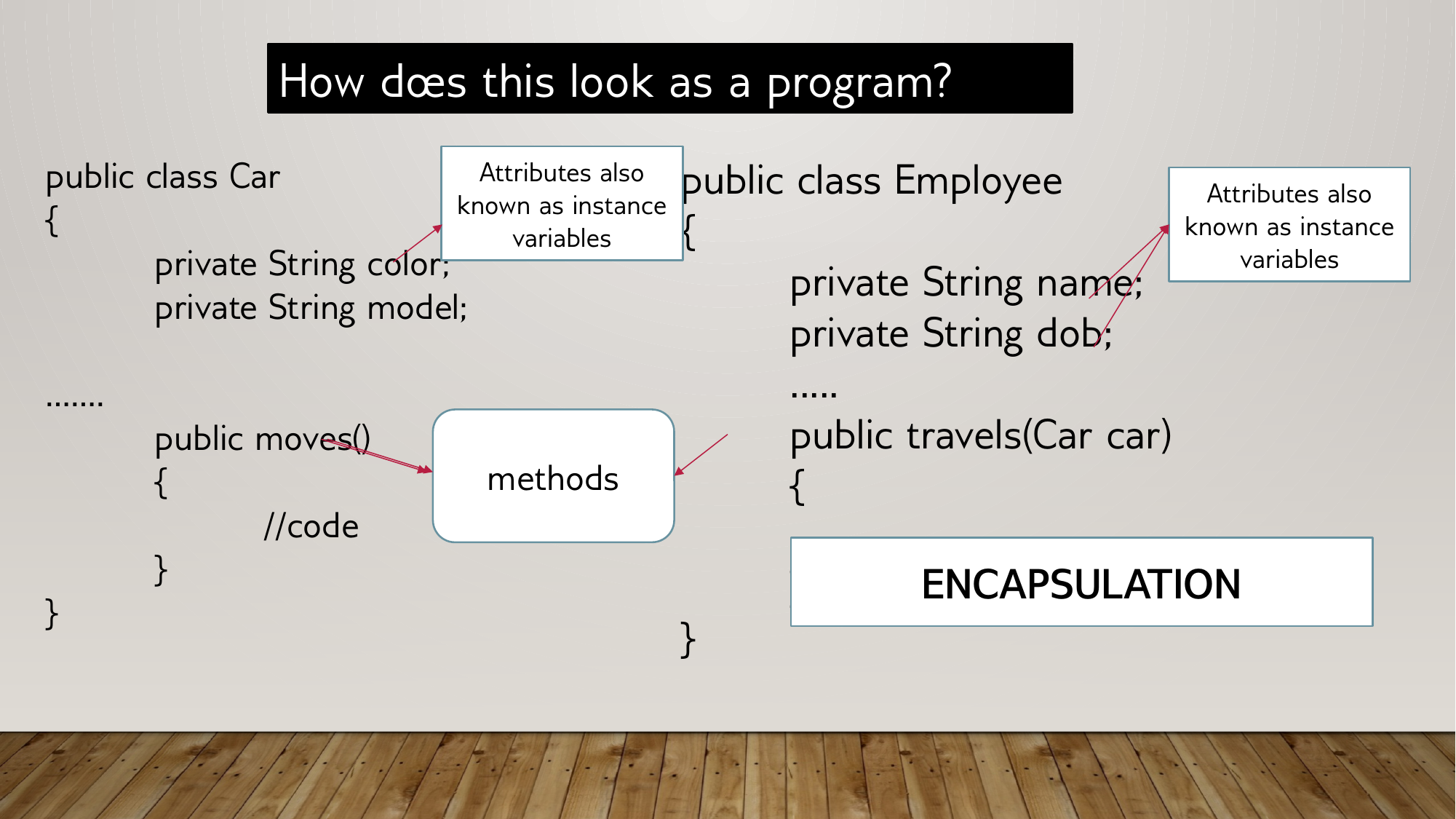

How does this look as a program?
public class Car
{
	private String color;
	private String model;

…….
	public moves()
	{
		//code
	}
}

Attributes also known as instance variables
public class Employee
{
	private String name;
	private String dob;
	.....
	public travels(Car car)
	{
	..
	}
}

Attributes also known as instance variables
methods
ENCAPSULATION